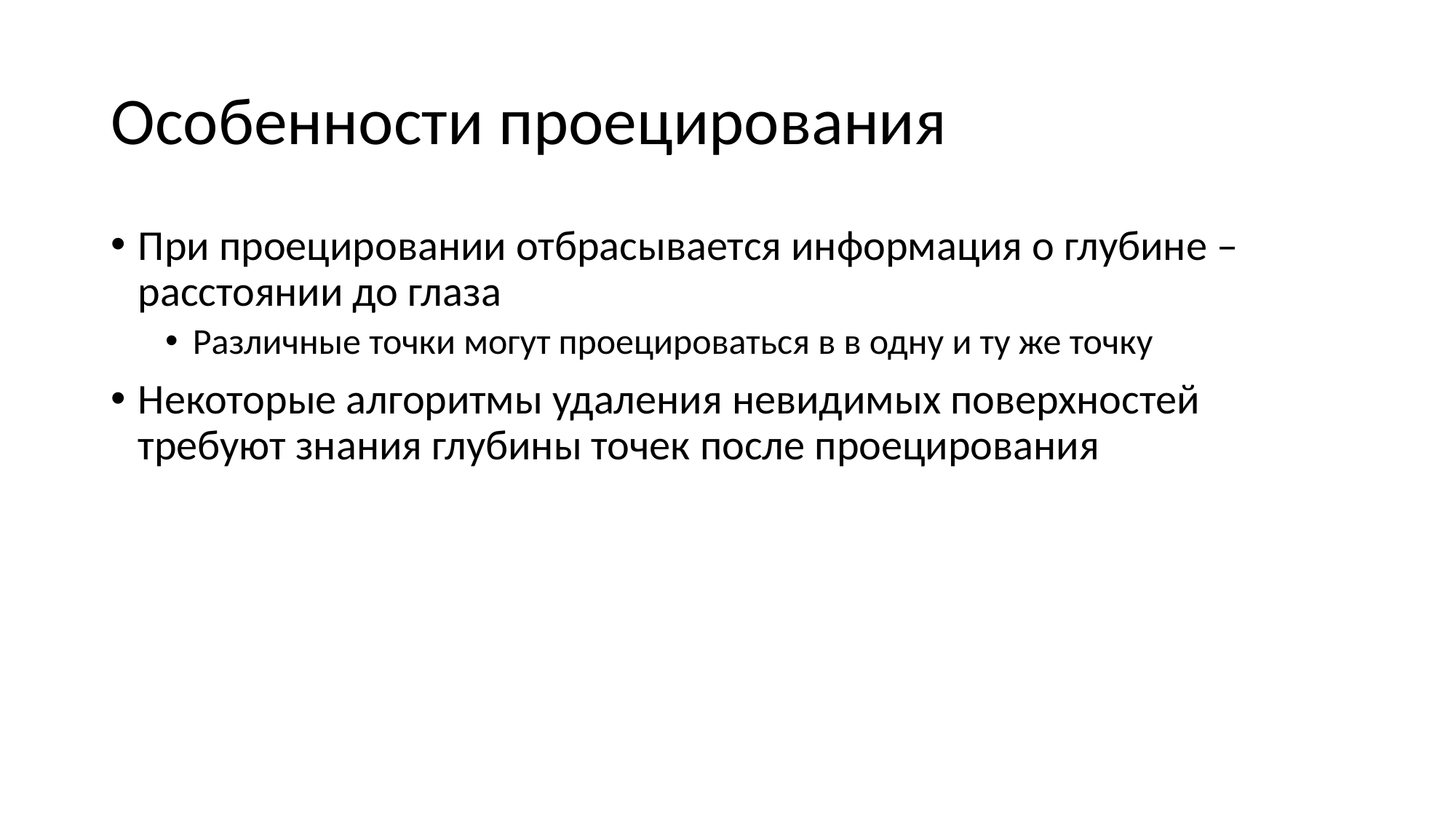

# Особенности проецирования
При проецировании отбрасывается информация о глубине – расстоянии до глаза
Различные точки могут проецироваться в в одну и ту же точку
Некоторые алгоритмы удаления невидимых поверхностей требуют знания глубины точек после проецирования